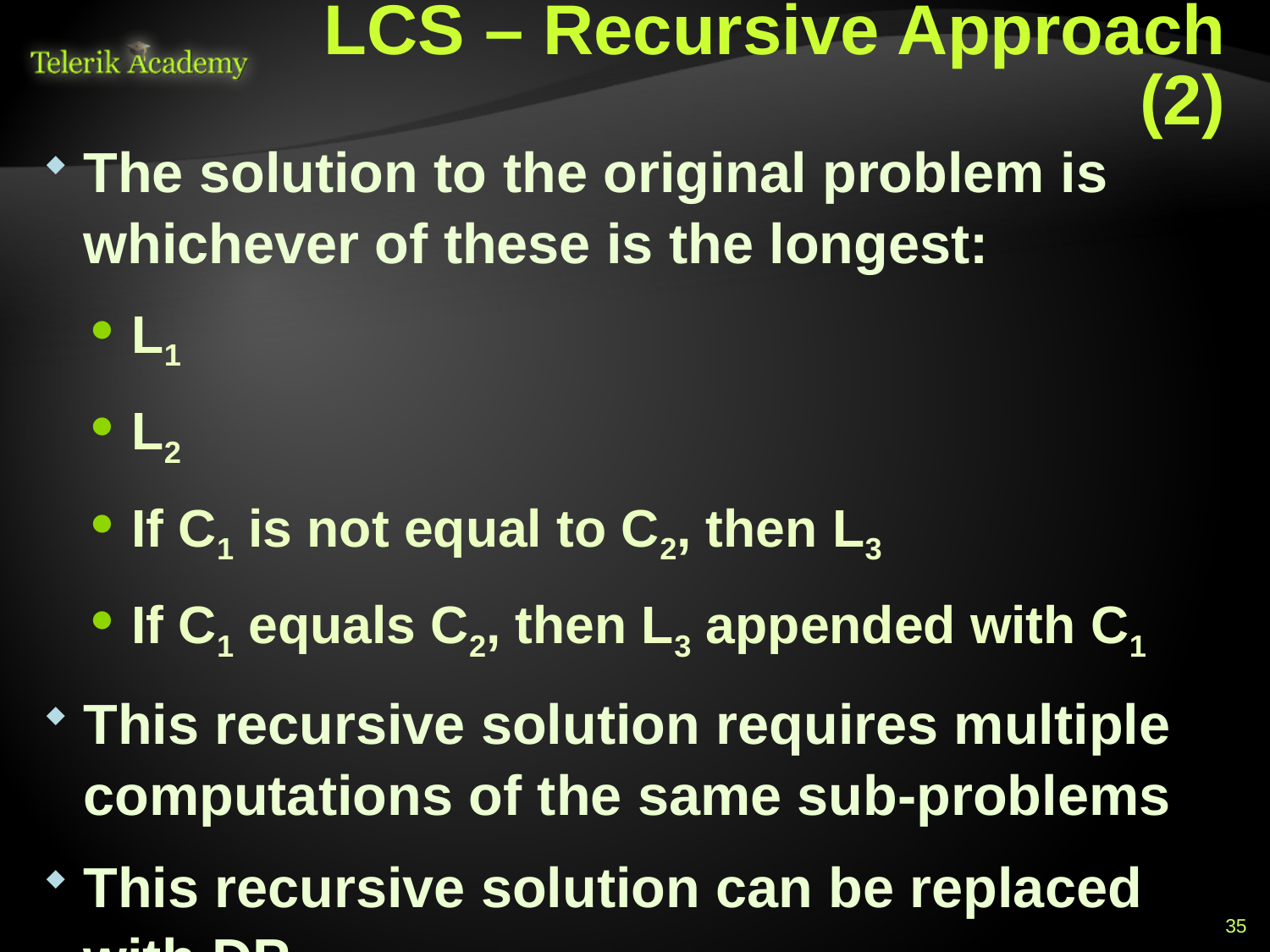

# LCS – Recursive Approach (2)
The solution to the original problem is whichever of these is the longest:
L1
L2
If C1 is not equal to C2, then L3
If C1 equals C2, then L3 appended with C1
This recursive solution requires multiple computations of the same sub-problems
This recursive solution can be replaced with DP
35